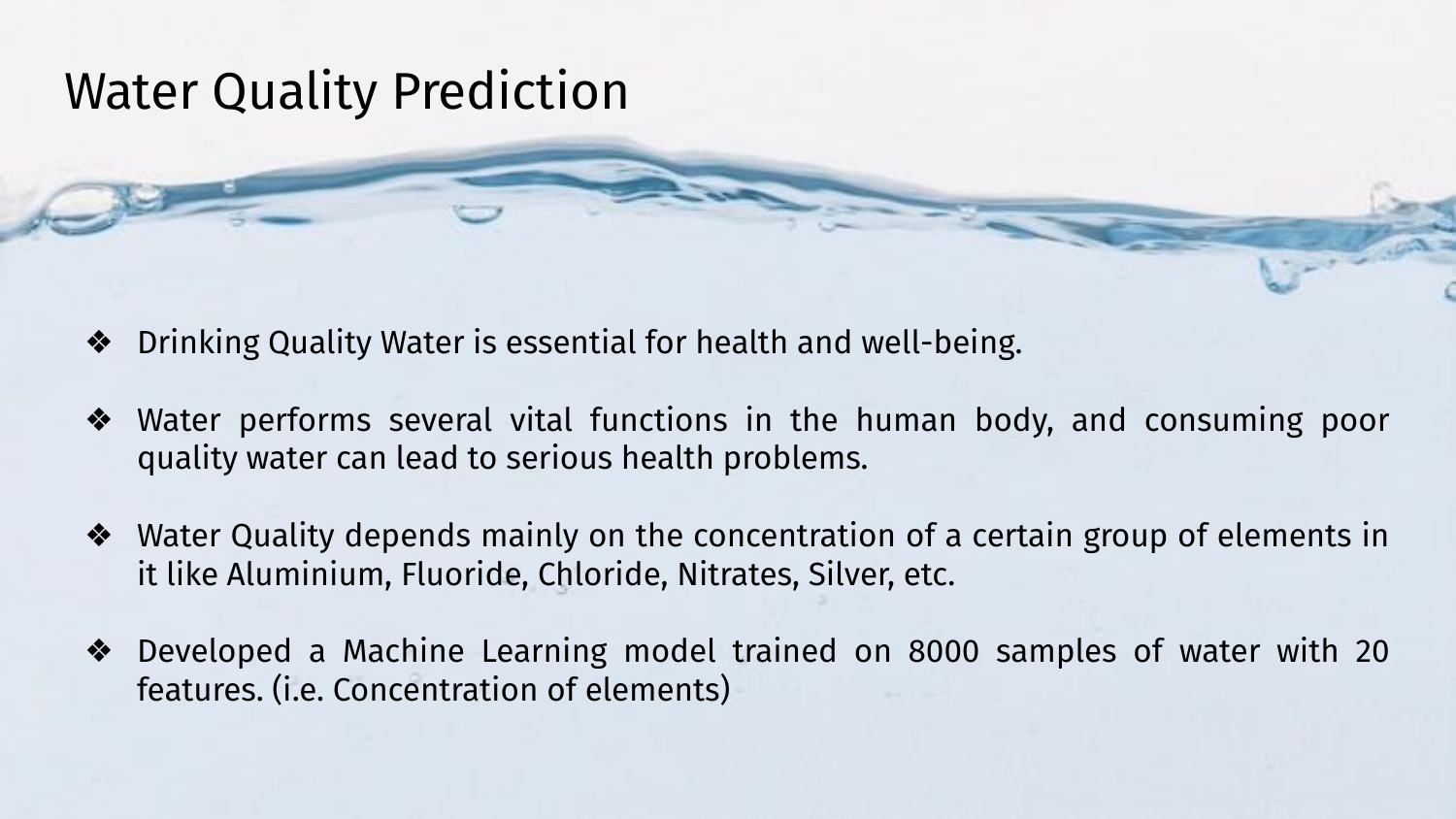

Water Quality Prediction
Drinking Quality Water is essential for health and well-being.

Water performs several vital functions in the human body, and consuming poor quality water can lead to serious health problems.

Water Quality depends mainly on the concentration of a certain group of elements in it like Aluminium, Fluoride, Chloride, Nitrates, Silver, etc.

Developed a Machine Learning model trained on 8000 samples of water with 20 features. (i.e. Concentration of elements)